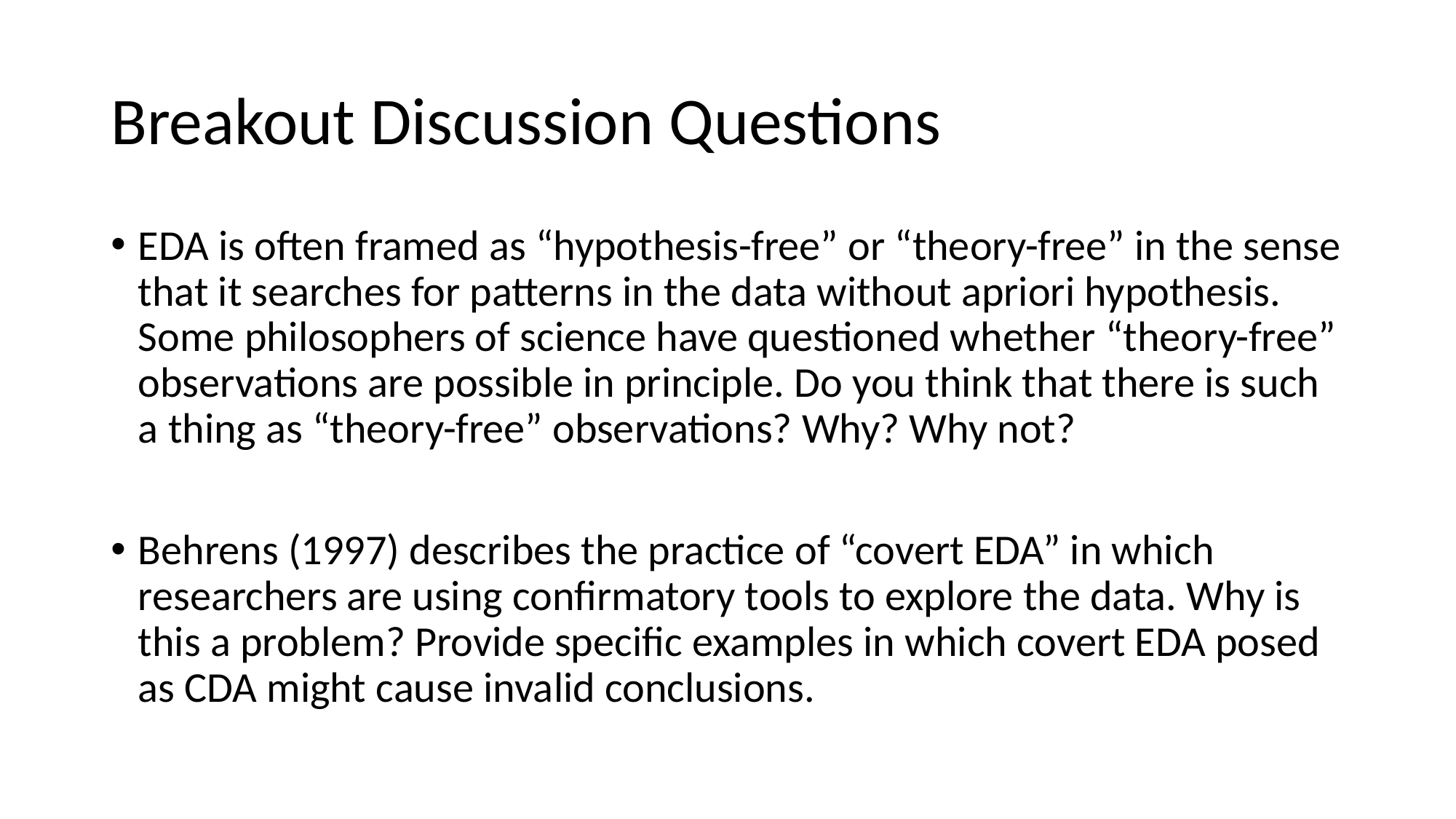

# Breakout Discussion Questions
EDA is often framed as “hypothesis-free” or “theory-free” in the sense that it searches for patterns in the data without apriori hypothesis. Some philosophers of science have questioned whether “theory-free” observations are possible in principle. Do you think that there is such a thing as “theory-free” observations? Why? Why not?

Behrens (1997) describes the practice of “covert EDA” in which researchers are using confirmatory tools to explore the data. Why is this a problem? Provide specific examples in which covert EDA posed as CDA might cause invalid conclusions.